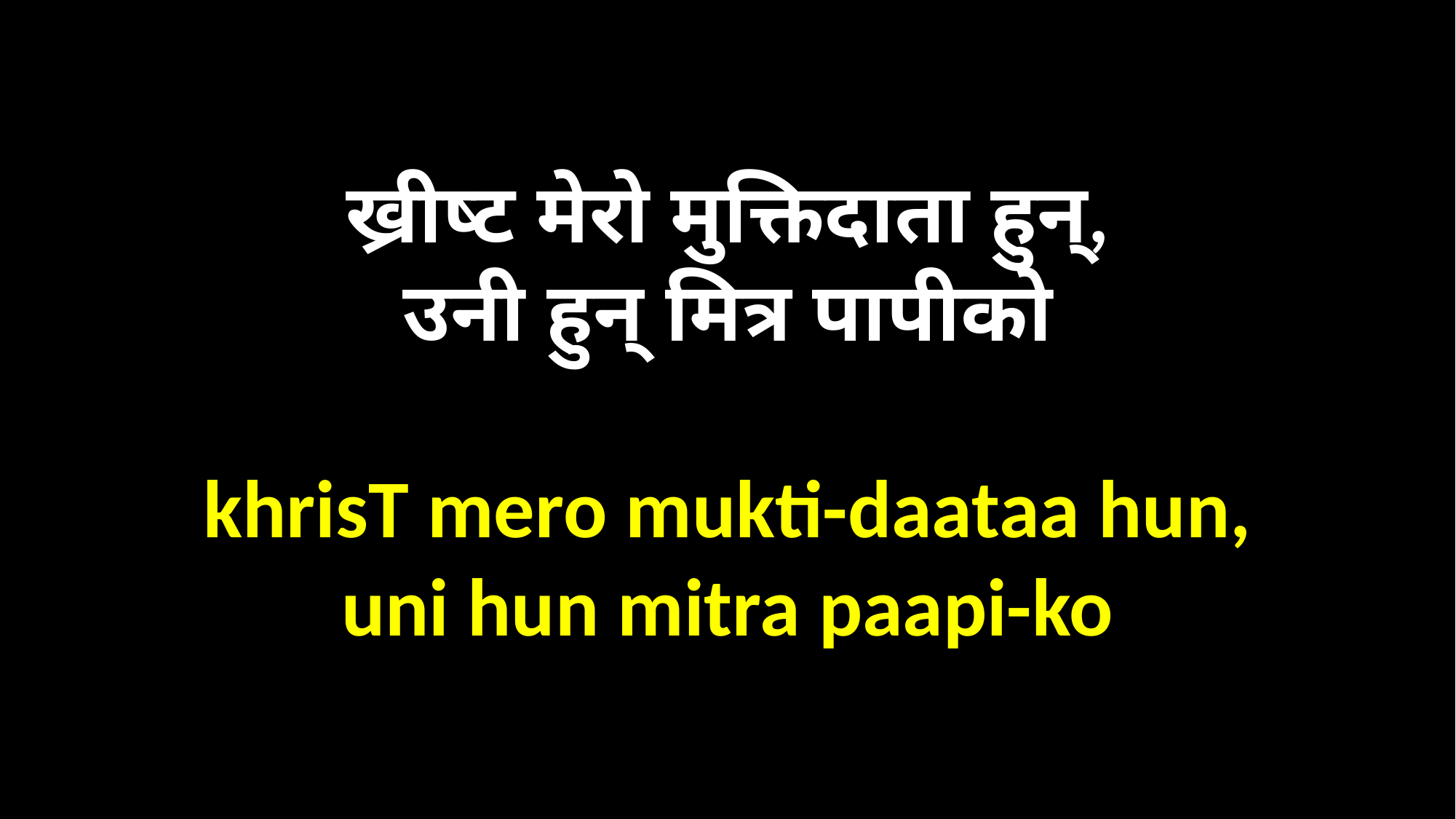

ख्रीष्ट मेरो मुक्तिदाता हुन्,
उनी हुन् मित्र पापीको

khrisT mero mukti-daataa hun,
uni hun mitra paapi-ko